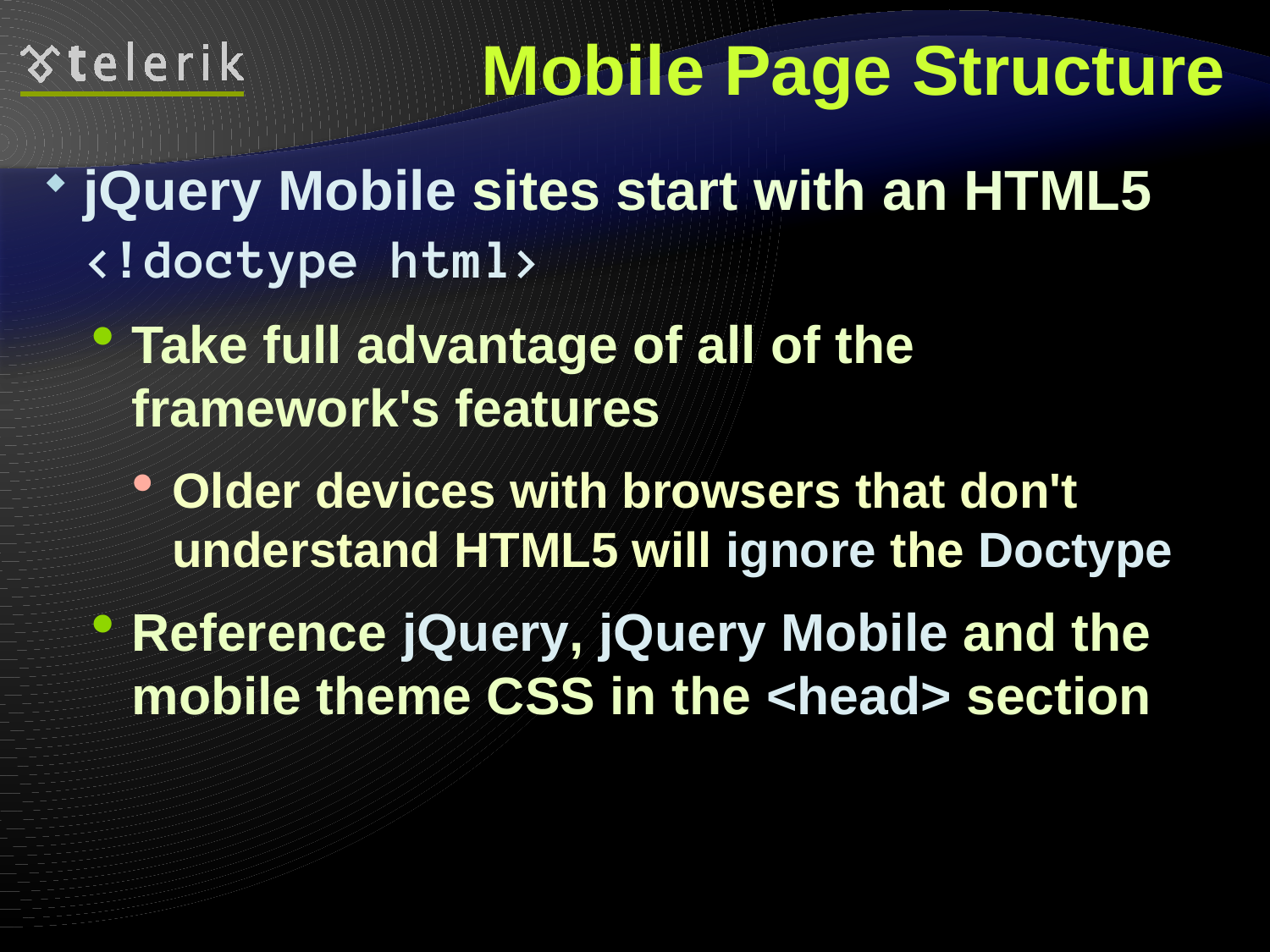

# Mobile Page Structure
jQuery Mobile sites start with an HTML5 <!doctype html>
Take full advantage of all of the framework's features
Older devices with browsers that don't understand HTML5 will ignore the Doctype
Reference jQuery, jQuery Mobile and the mobile theme CSS in the <head> section